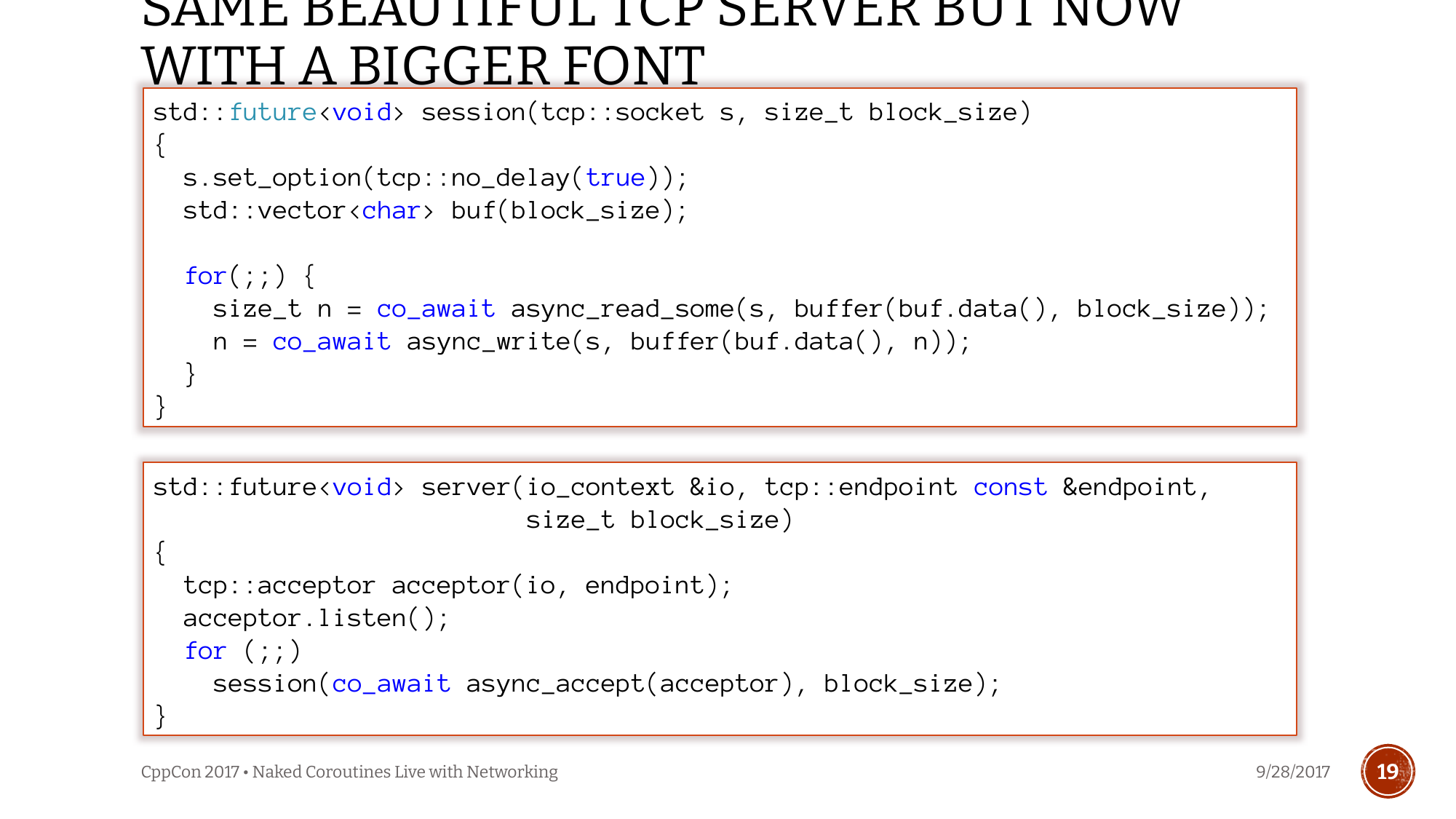

SAME Beautiful tcp server but now with a bigger font
std::future<void> session(tcp::socket s, size_t block_size)
{
  s.set_option(tcp::no_delay(true));
  std::vector<char> buf(block_size);

  for(;;) {
    size_t n = co_await async_read_some(s, buffer(buf.data(), block_size));
    n = co_await async_write(s, buffer(buf.data(), n));
  }
}
std::future<void> server(io_context &io, tcp::endpoint const &endpoint,
                         size_t block_size)
{
  tcp::acceptor acceptor(io, endpoint);
  acceptor.listen();
  for (;;)
    session(co_await async_accept(acceptor), block_size);
}
CppCon 2017 • Naked Coroutines Live with Networking
9/28/2017
19